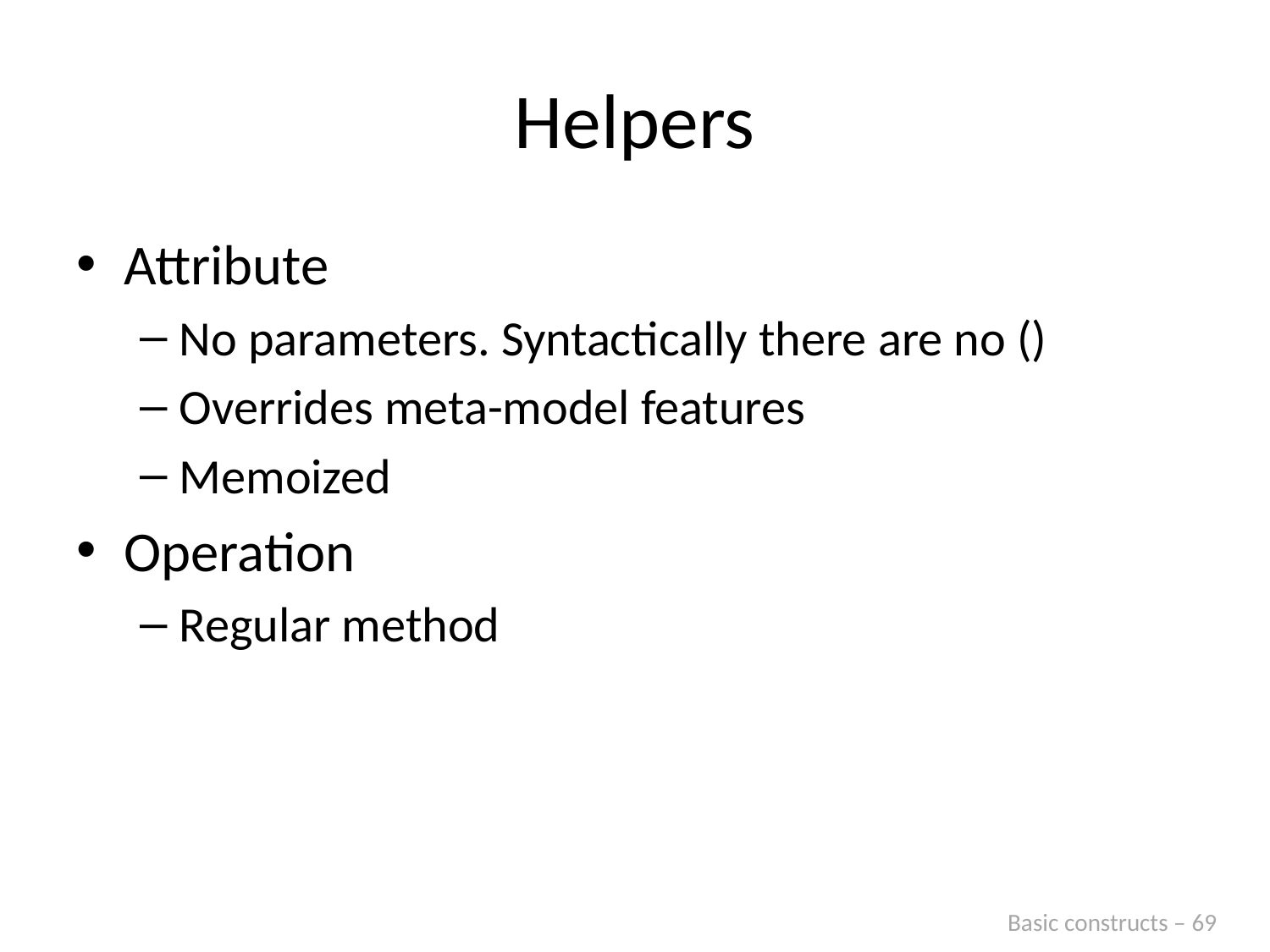

# Helpers
Attribute
No parameters. Syntactically there are no ()
Overrides meta-model features
Memoized
Operation
Regular method
Basic constructs – 69